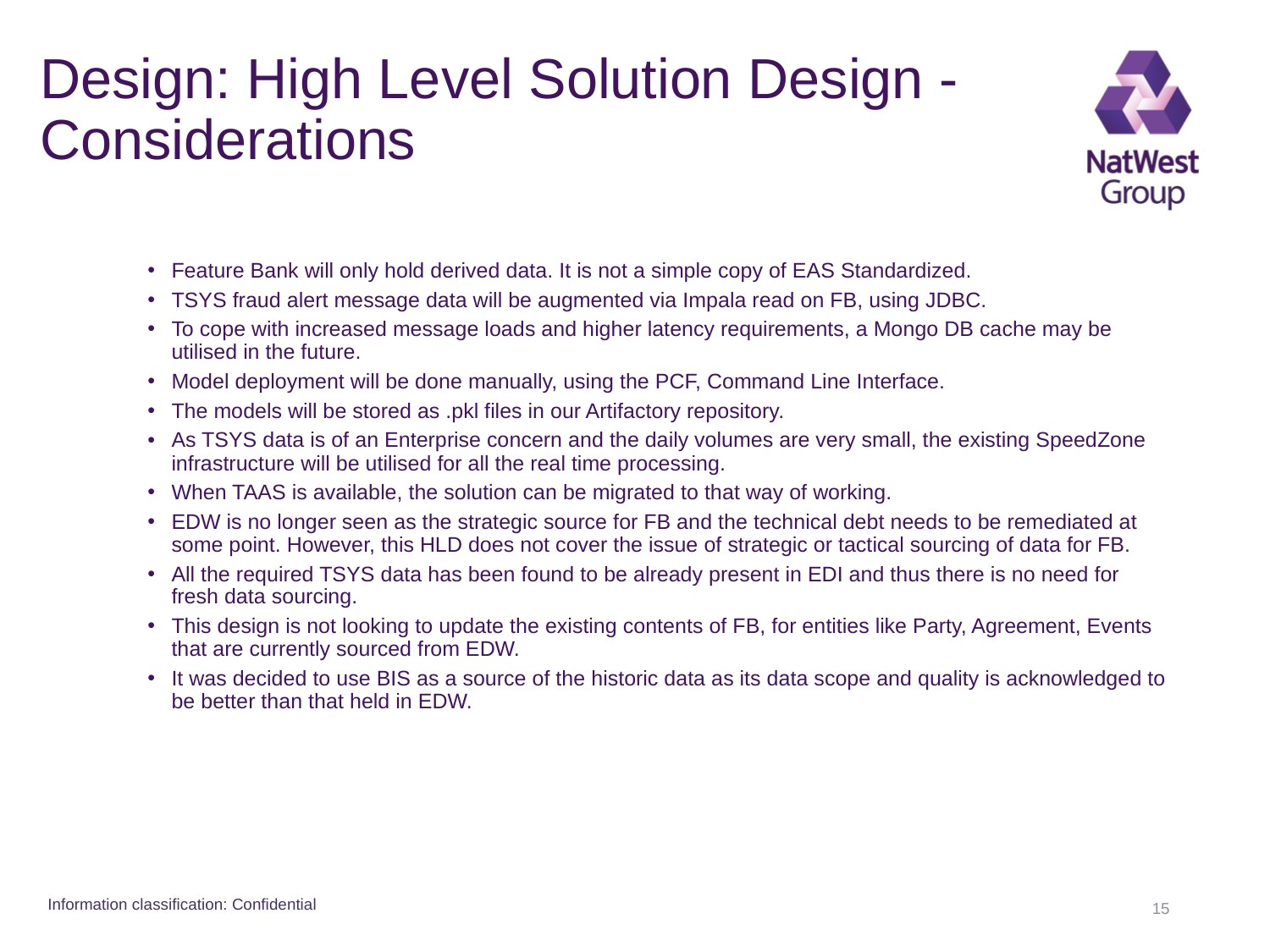

# Design: High Level Solution Design - Considerations
Feature Bank will only hold derived data. It is not a simple copy of EAS Standardized.
TSYS fraud alert message data will be augmented via Impala read on FB, using JDBC.
To cope with increased message loads and higher latency requirements, a Mongo DB cache may be utilised in the future.
Model deployment will be done manually, using the PCF, Command Line Interface.
The models will be stored as .pkl files in our Artifactory repository.
As TSYS data is of an Enterprise concern and the daily volumes are very small, the existing SpeedZone infrastructure will be utilised for all the real time processing.
When TAAS is available, the solution can be migrated to that way of working.
EDW is no longer seen as the strategic source for FB and the technical debt needs to be remediated at some point. However, this HLD does not cover the issue of strategic or tactical sourcing of data for FB.
All the required TSYS data has been found to be already present in EDI and thus there is no need for fresh data sourcing.
This design is not looking to update the existing contents of FB, for entities like Party, Agreement, Events that are currently sourced from EDW.
It was decided to use BIS as a source of the historic data as its data scope and quality is acknowledged to be better than that held in EDW.

15